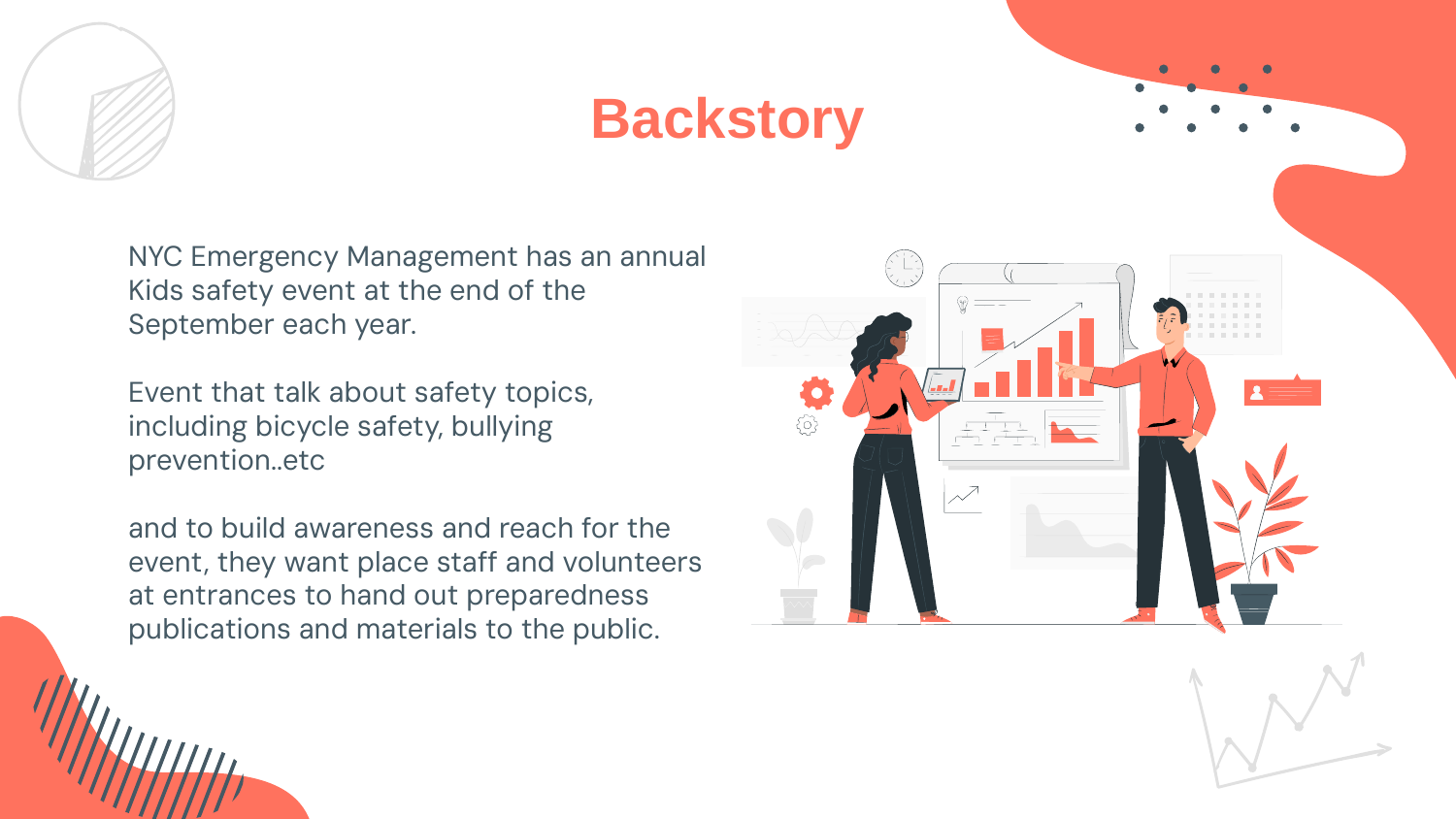

# Backstory
NYC Emergency Management has an annual Kids safety event at the end of the September each year.

Event that talk about safety topics, including bicycle safety, bullying prevention..etc

and to build awareness and reach for the event, they want place staff and volunteers at entrances to hand out preparedness publications and materials to the public.